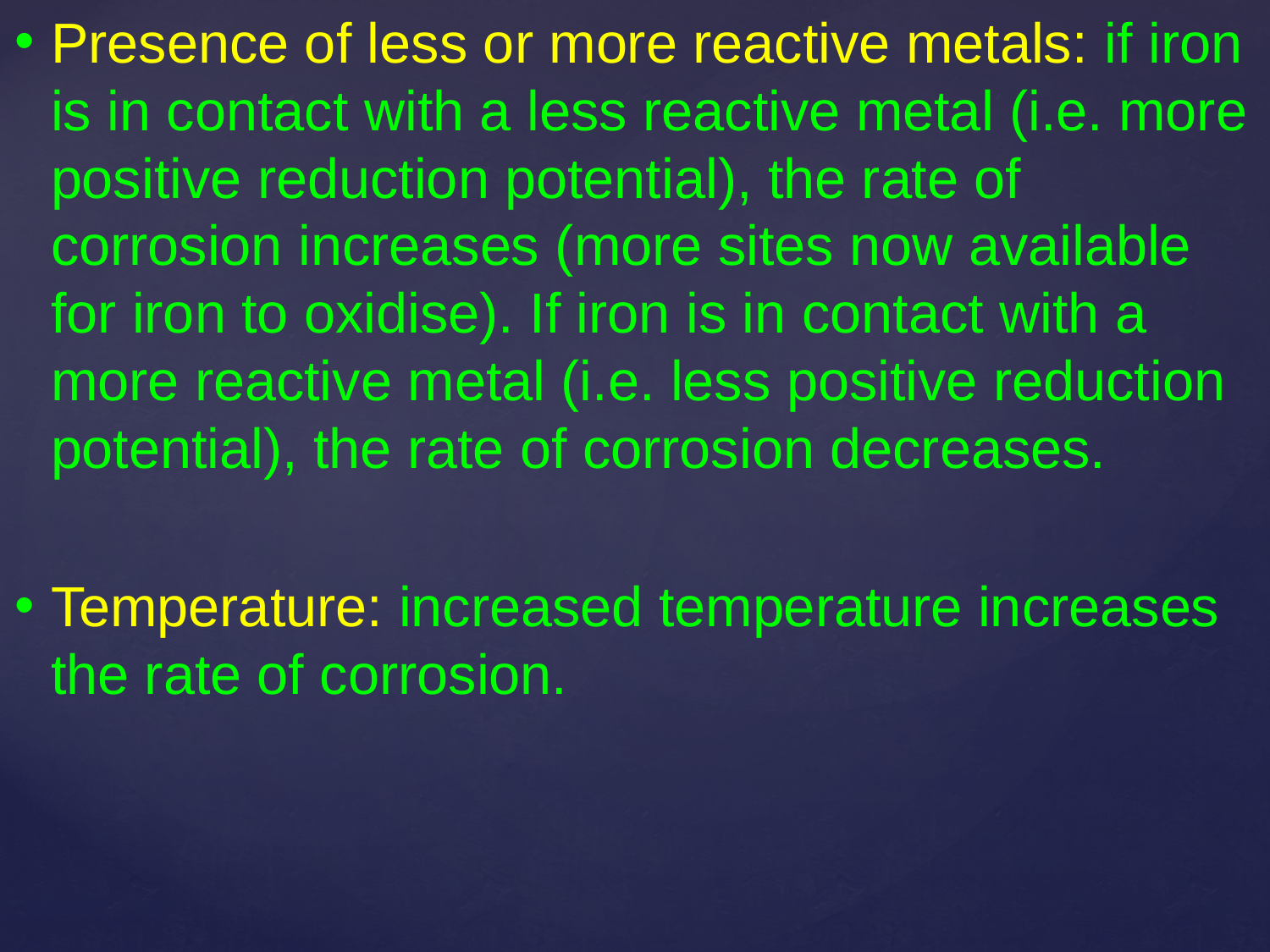

Presence of less or more reactive metals: if iron is in contact with a less reactive metal (i.e. more positive reduction potential), the rate of corrosion increases (more sites now available for iron to oxidise). If iron is in contact with a more reactive metal (i.e. less positive reduction potential), the rate of corrosion decreases.

Temperature: increased temperature increases the rate of corrosion.